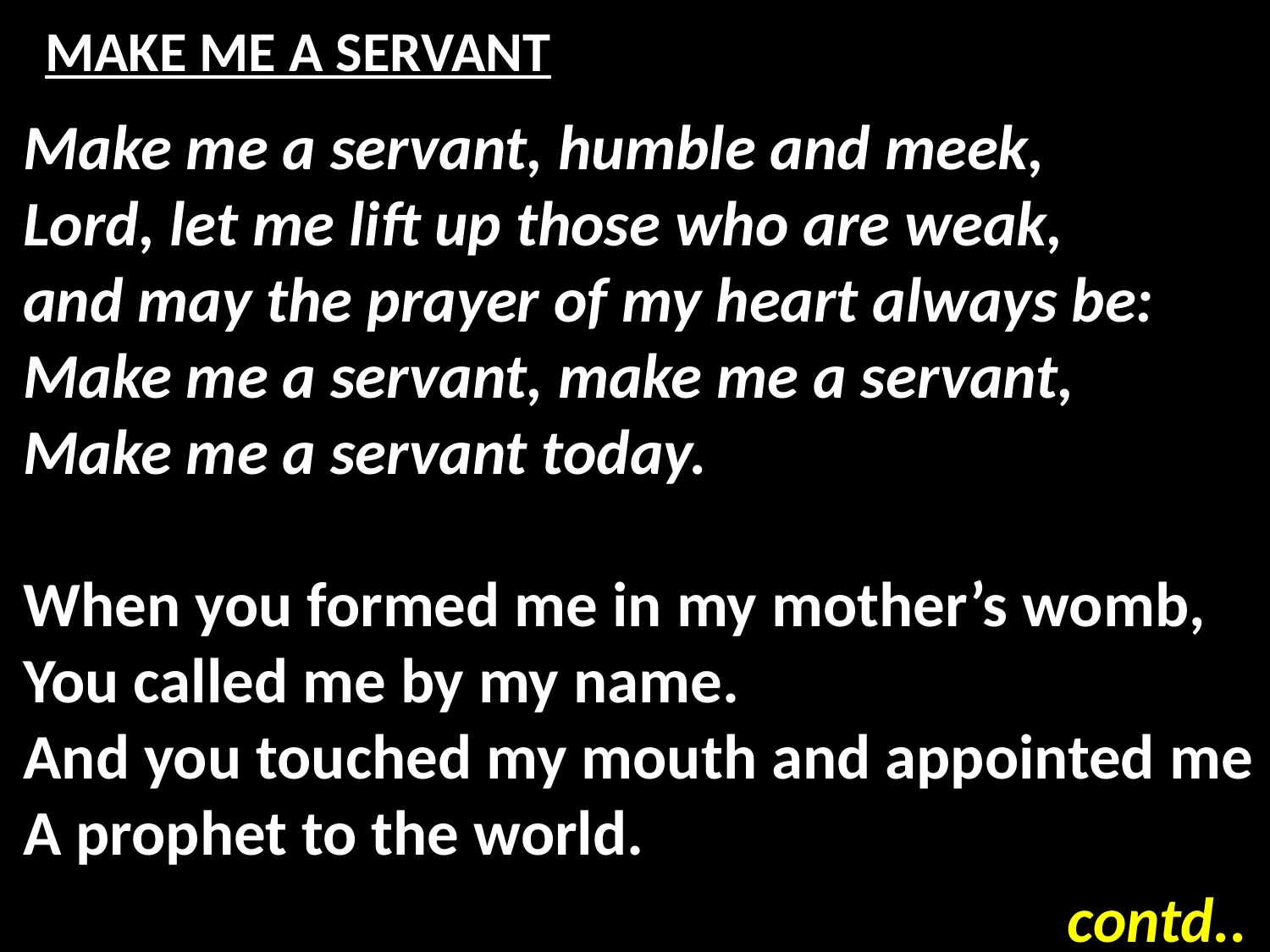

# MAKE ME A SERVANT
Make me a servant, humble and meek,
Lord, let me lift up those who are weak,
and may the prayer of my heart always be:
Make me a servant, make me a servant,
Make me a servant today.

When you formed me in my mother’s womb,
You called me by my name.
And you touched my mouth and appointed me
A prophet to the world.
contd..